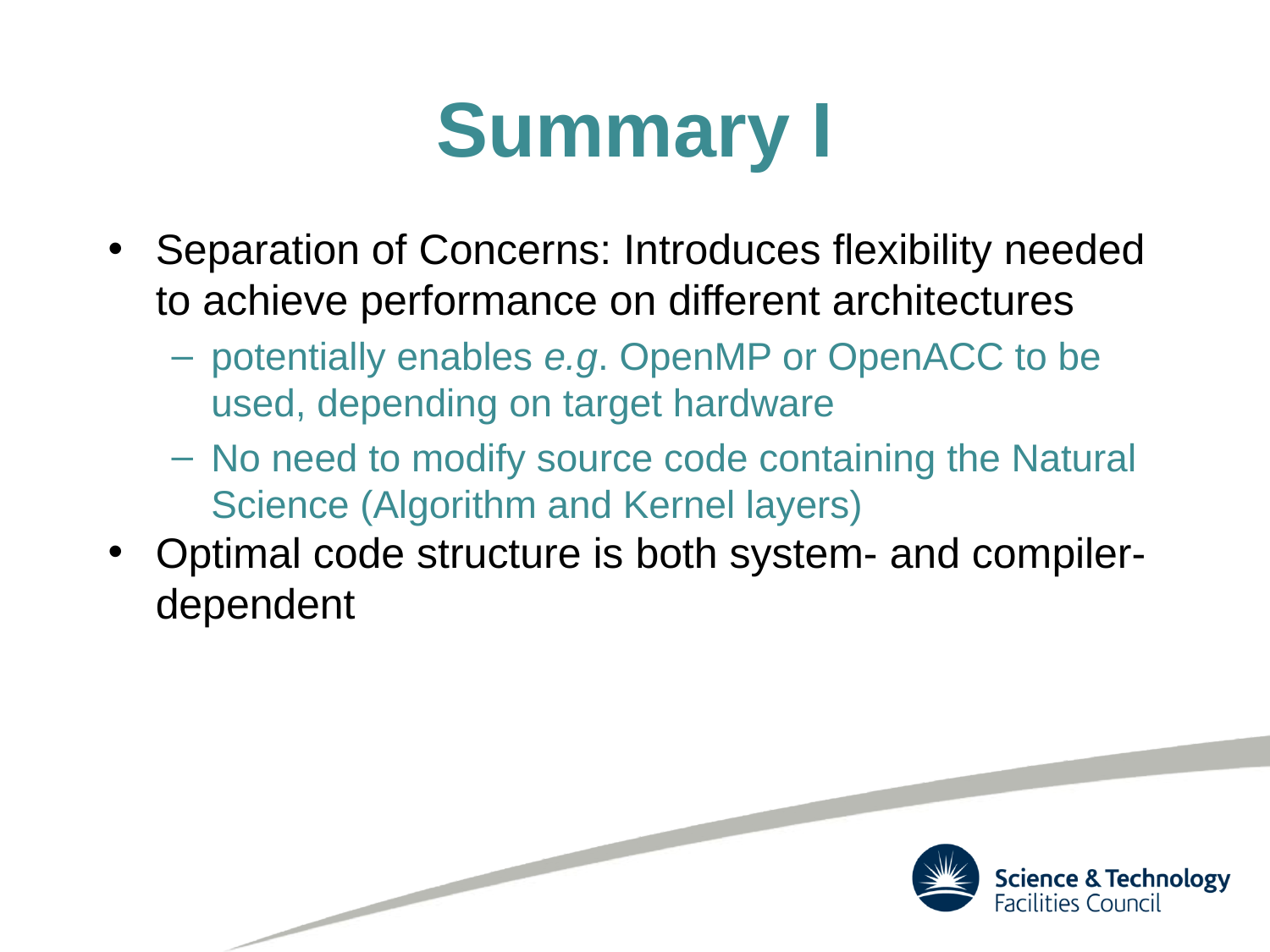

# Summary I
Separation of Concerns: Introduces flexibility needed to achieve performance on different architectures
potentially enables e.g. OpenMP or OpenACC to be used, depending on target hardware
No need to modify source code containing the Natural Science (Algorithm and Kernel layers)
Optimal code structure is both system- and compiler-dependent